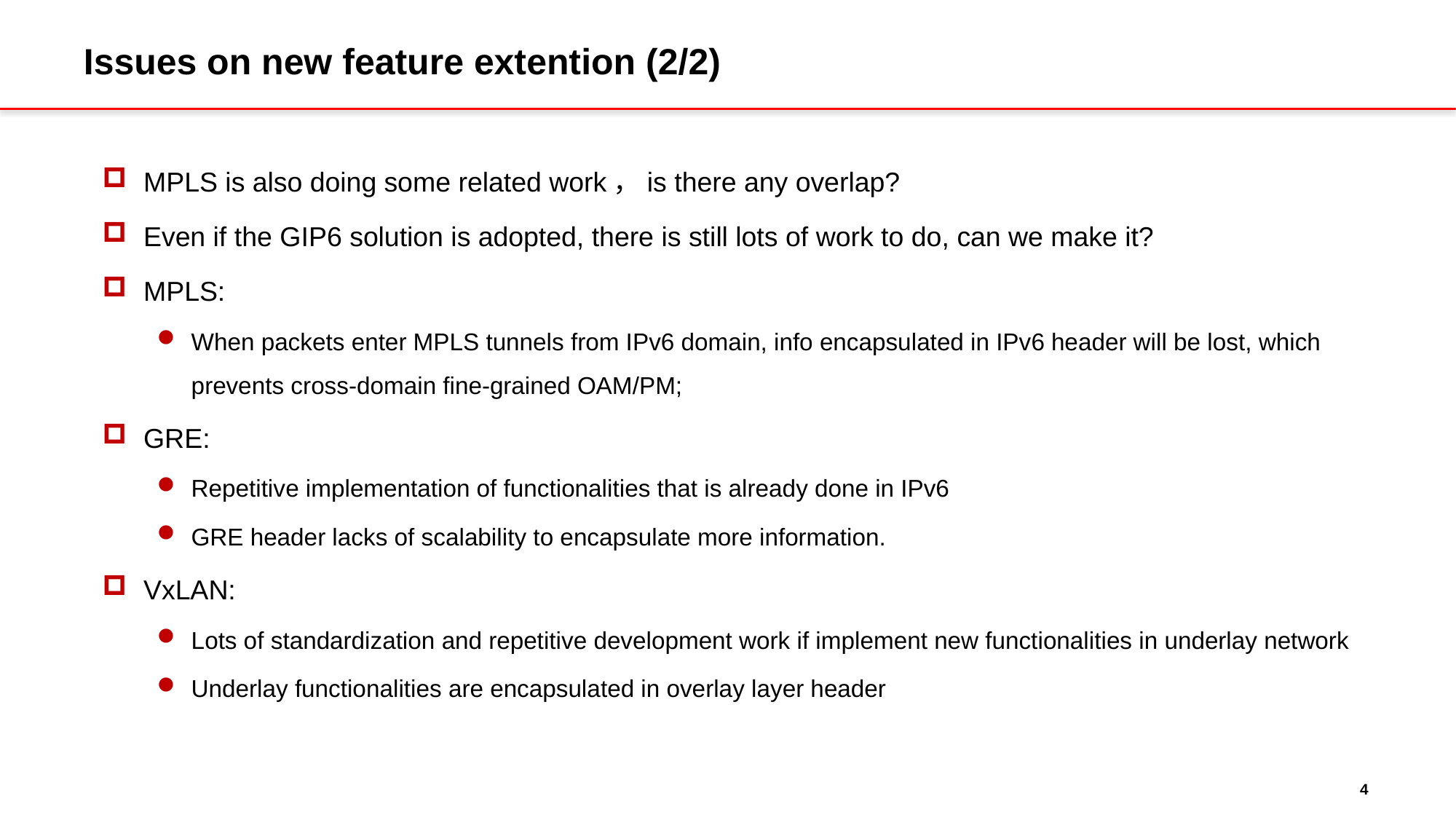

# Issues on new feature extention (2/2)
MPLS is also doing some related work，is there any overlap?
Even if the GIP6 solution is adopted, there is still lots of work to do, can we make it?
MPLS:
When packets enter MPLS tunnels from IPv6 domain, info encapsulated in IPv6 header will be lost, which prevents cross-domain fine-grained OAM/PM;
GRE:
Repetitive implementation of functionalities that is already done in IPv6
GRE header lacks of scalability to encapsulate more information.
VxLAN:
Lots of standardization and repetitive development work if implement new functionalities in underlay network
Underlay functionalities are encapsulated in overlay layer header